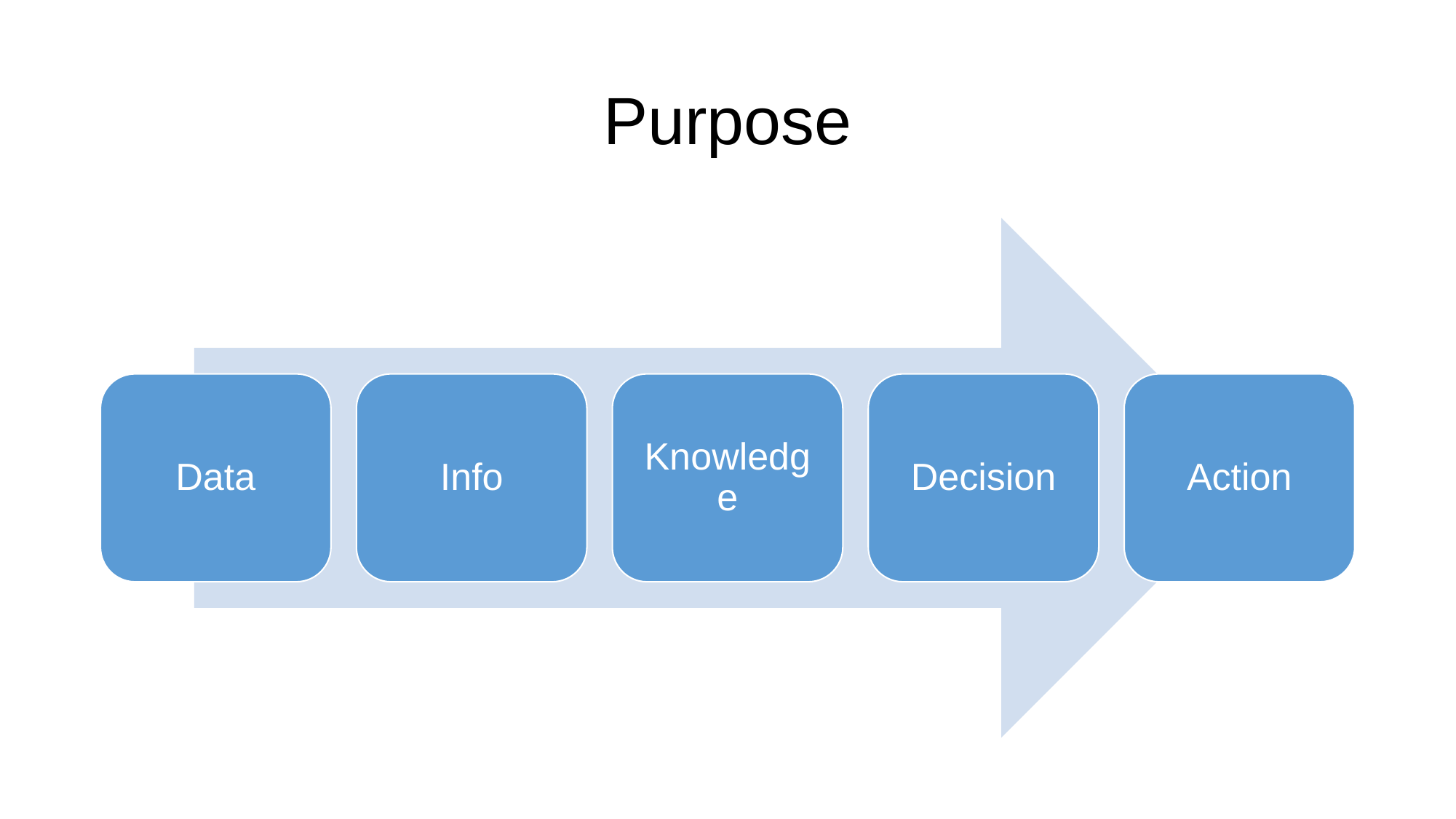

# Purpose

Data
Info
Knowledge
Decision
Action